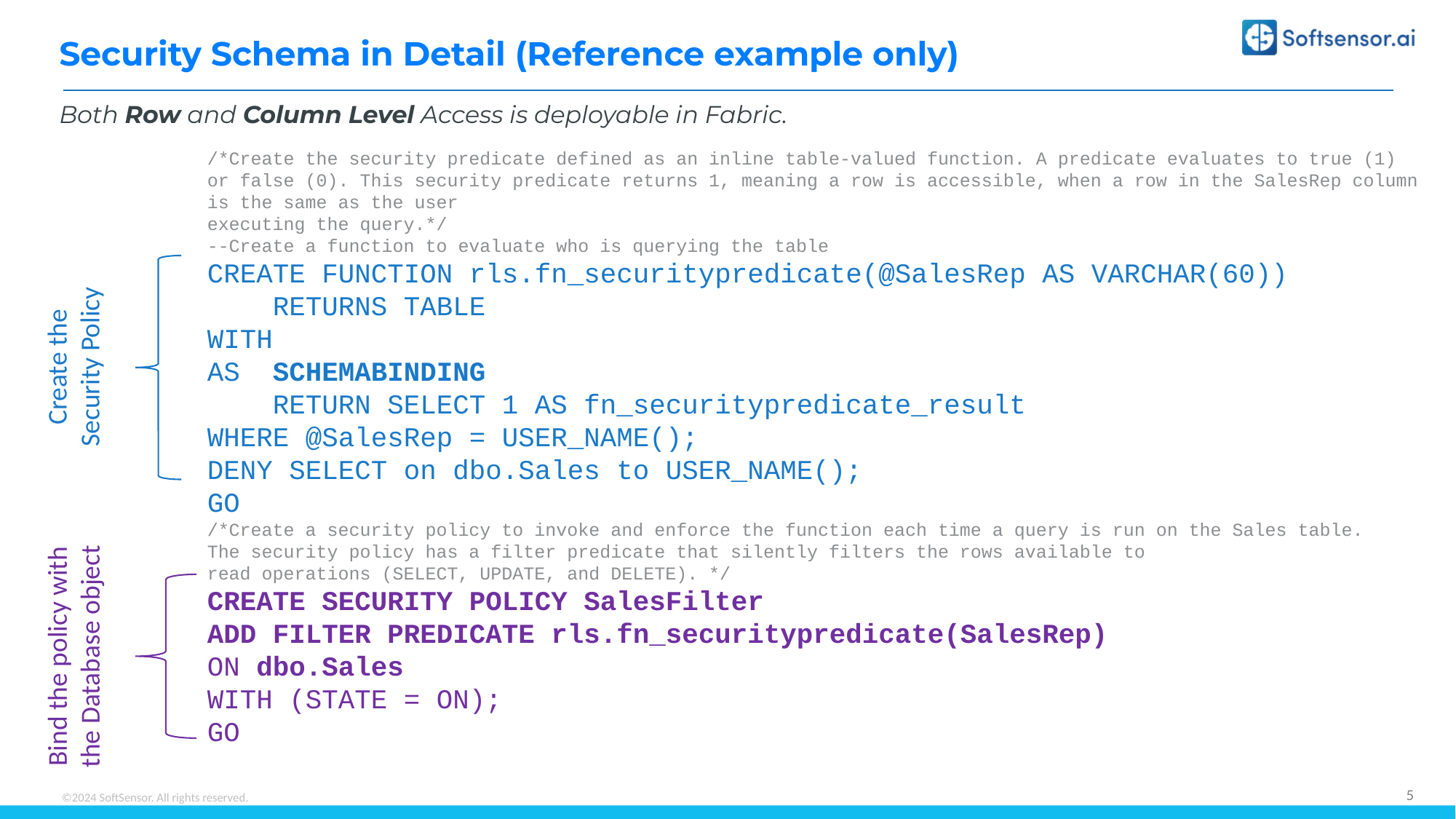

Security Schema in Detail (Reference example only)
Both Row and Column Level Access is deployable in Fabric.
/*Create the security predicate defined as an inline table-valued function. A predicate evaluates to true (1) or false (0). This security predicate returns 1, meaning a row is accessible, when a row in the SalesRep column is the same as the user
executing the query.*/
--Create a function to evaluate who is querying the table
CREATE FUNCTION rls.fn_securitypredicate(@SalesRep AS VARCHAR(60))
    RETURNS TABLE
WITH
AS  SCHEMABINDING
    RETURN SELECT 1 AS fn_securitypredicate_result
WHERE @SalesRep = USER_NAME();
DENY SELECT on dbo.Sales to USER_NAME();
GO
/*Create a security policy to invoke and enforce the function each time a query is run on the Sales table.
The security policy has a filter predicate that silently filters the rows available to
read operations (SELECT, UPDATE, and DELETE). */
CREATE SECURITY POLICY SalesFilter
ADD FILTER PREDICATE rls.fn_securitypredicate(SalesRep)
ON dbo.Sales
WITH (STATE = ON);
GO

Create the Security Policy

Bind the policy with the Database object